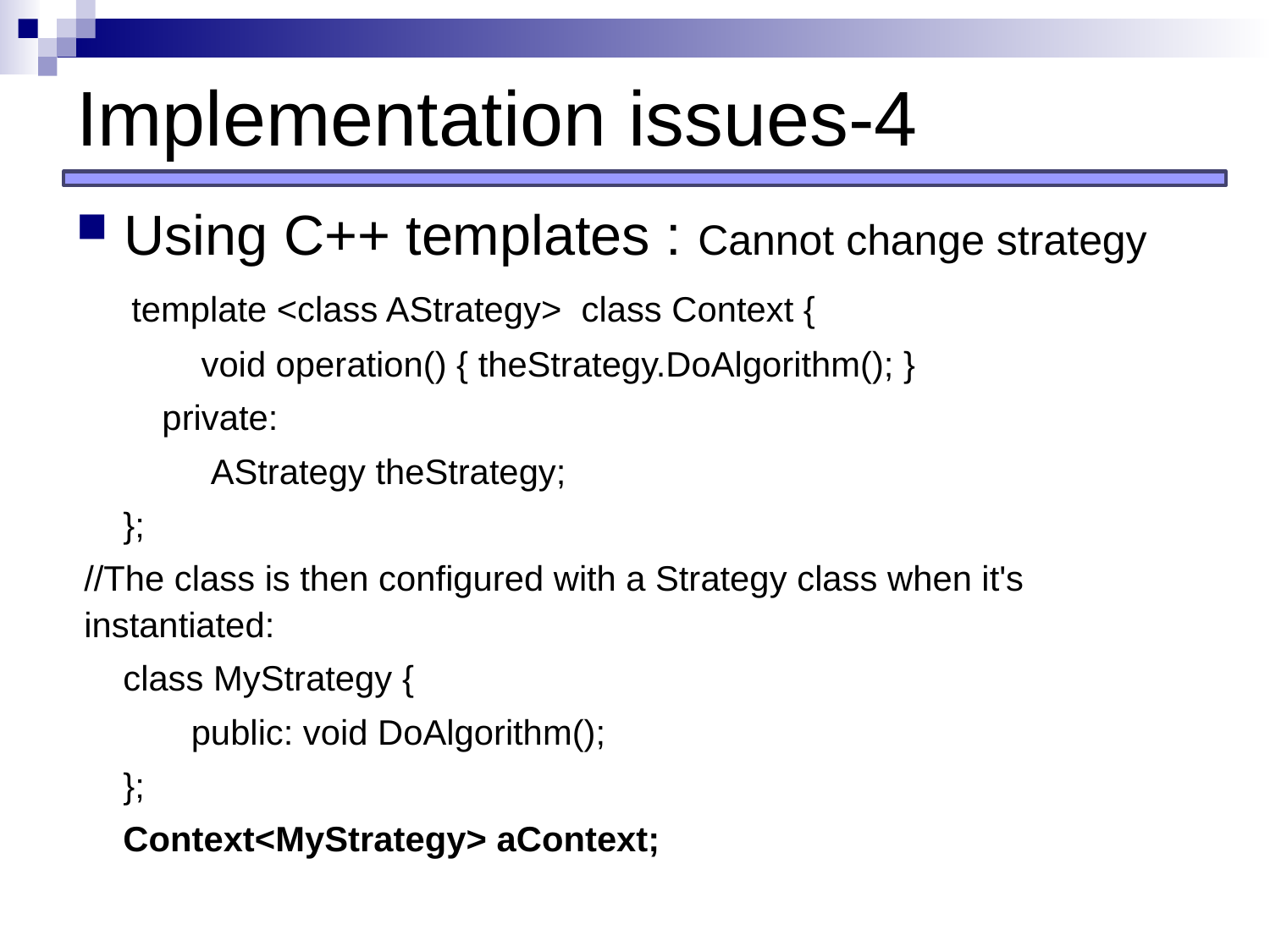

# Implementation issues-4
Using C++ templates : Cannot change strategy
    template <class AStrategy>  class Context {
            void operation() { theStrategy.DoAlgorithm(); }
        private:
             AStrategy theStrategy;
    };
//The class is then configured with a Strategy class when it's instantiated:
    class MyStrategy {
           public: void DoAlgorithm();
    };
    Context<MyStrategy> aContext;